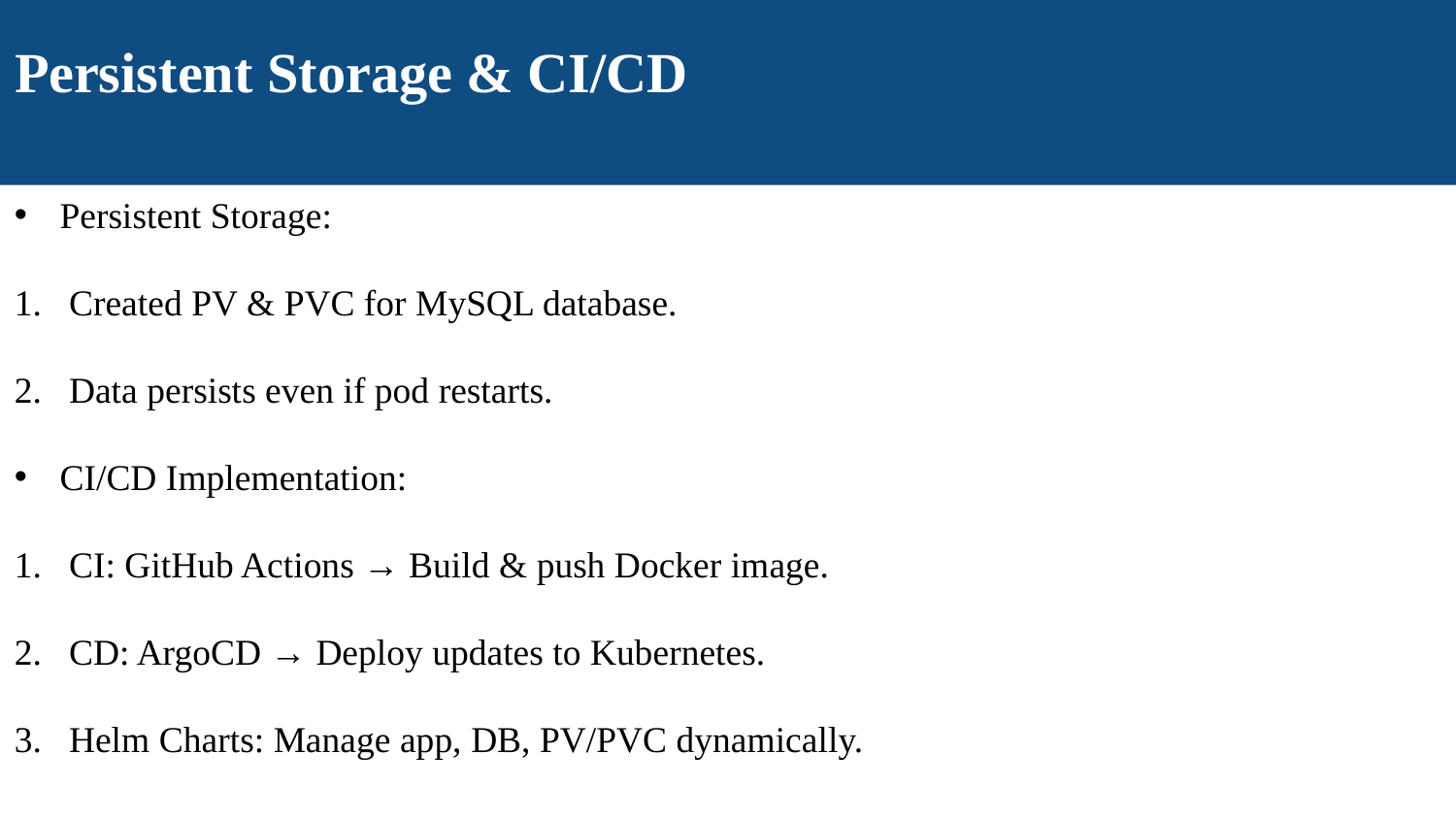

Persistent Storage & CI/CD
Persistent Storage:

Created PV & PVC for MySQL database.

Data persists even if pod restarts.

CI/CD Implementation:

CI: GitHub Actions → Build & push Docker image.

CD: ArgoCD → Deploy updates to Kubernetes.

Helm Charts: Manage app, DB, PV/PVC dynamically.